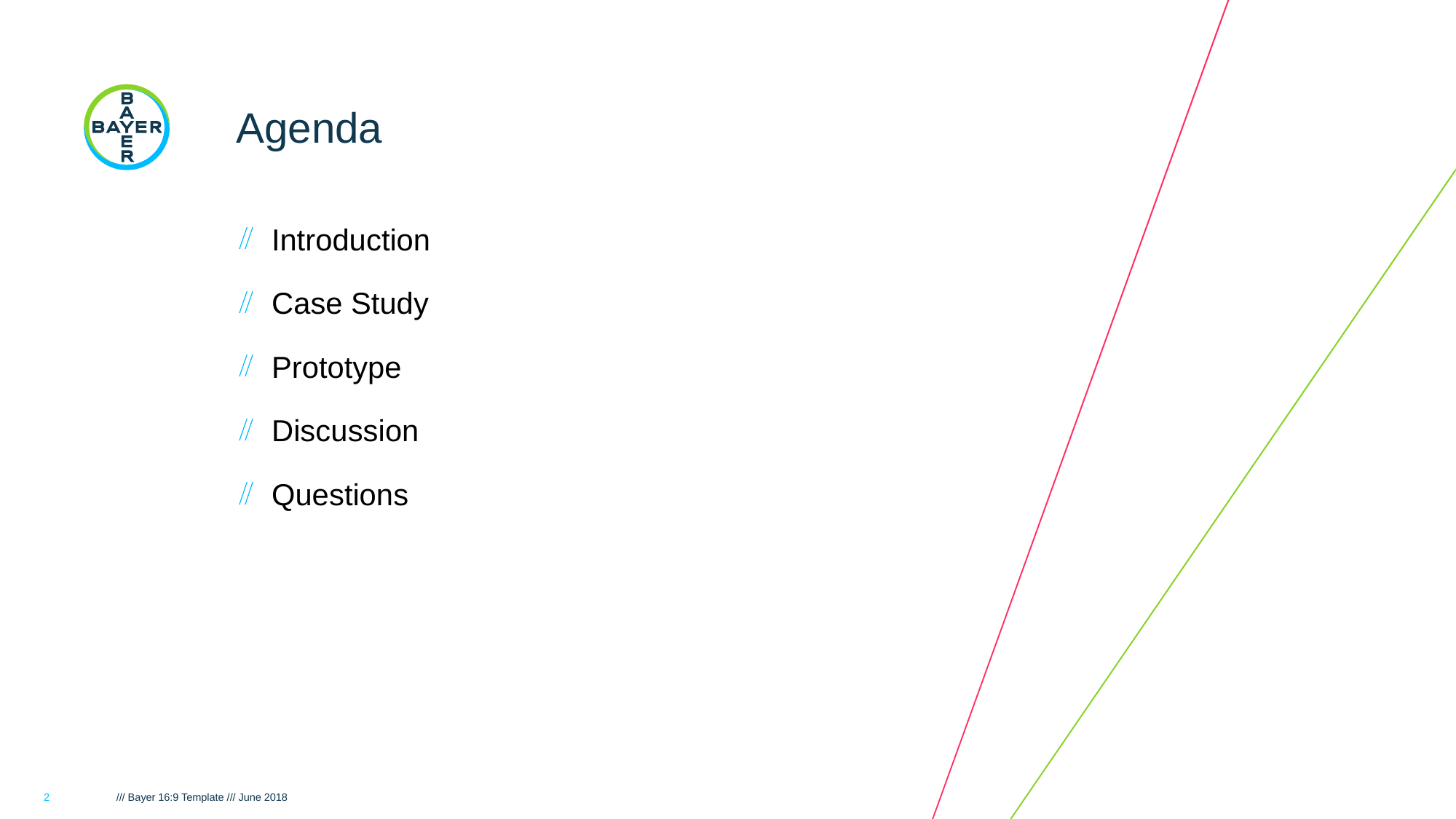

# Agenda
Introduction
Case Study
Prototype
Discussion
Questions
2
/// Bayer 16:9 Template /// June 2018